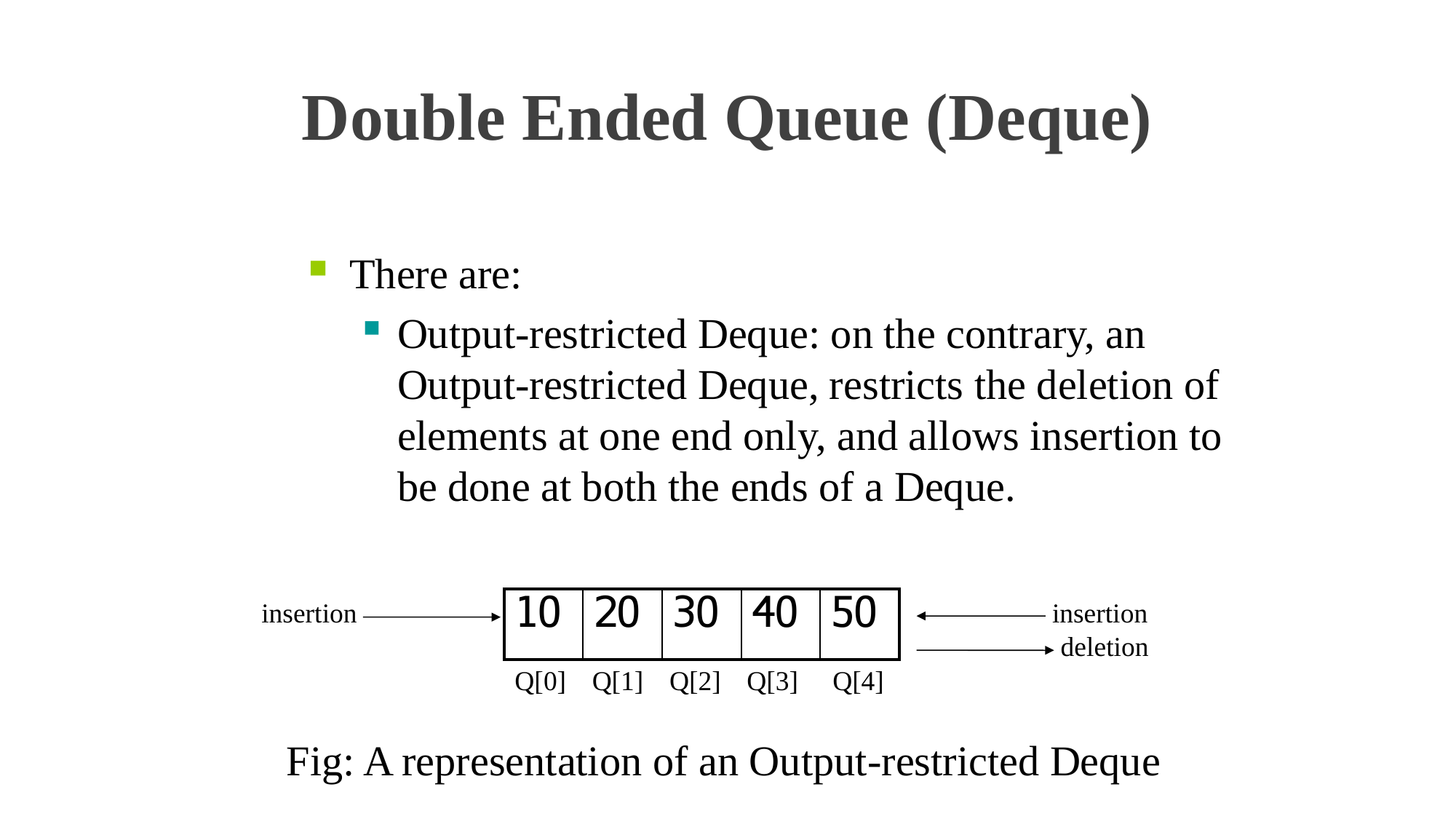

# Double Ended Queue (Deque)
There are:
Output-restricted Deque: on the contrary, an Output-restricted Deque, restricts the deletion of elements at one end only, and allows insertion to be done at both the ends of a Deque.
| 10 | 20 | 30 | 40 | 50 |
| --- | --- | --- | --- | --- |
insertion
insertion

deletion

Q[0]
Q[1]
Q[2]
Q[3]
Q[4]
Fig: A representation of an Output-restricted Deque